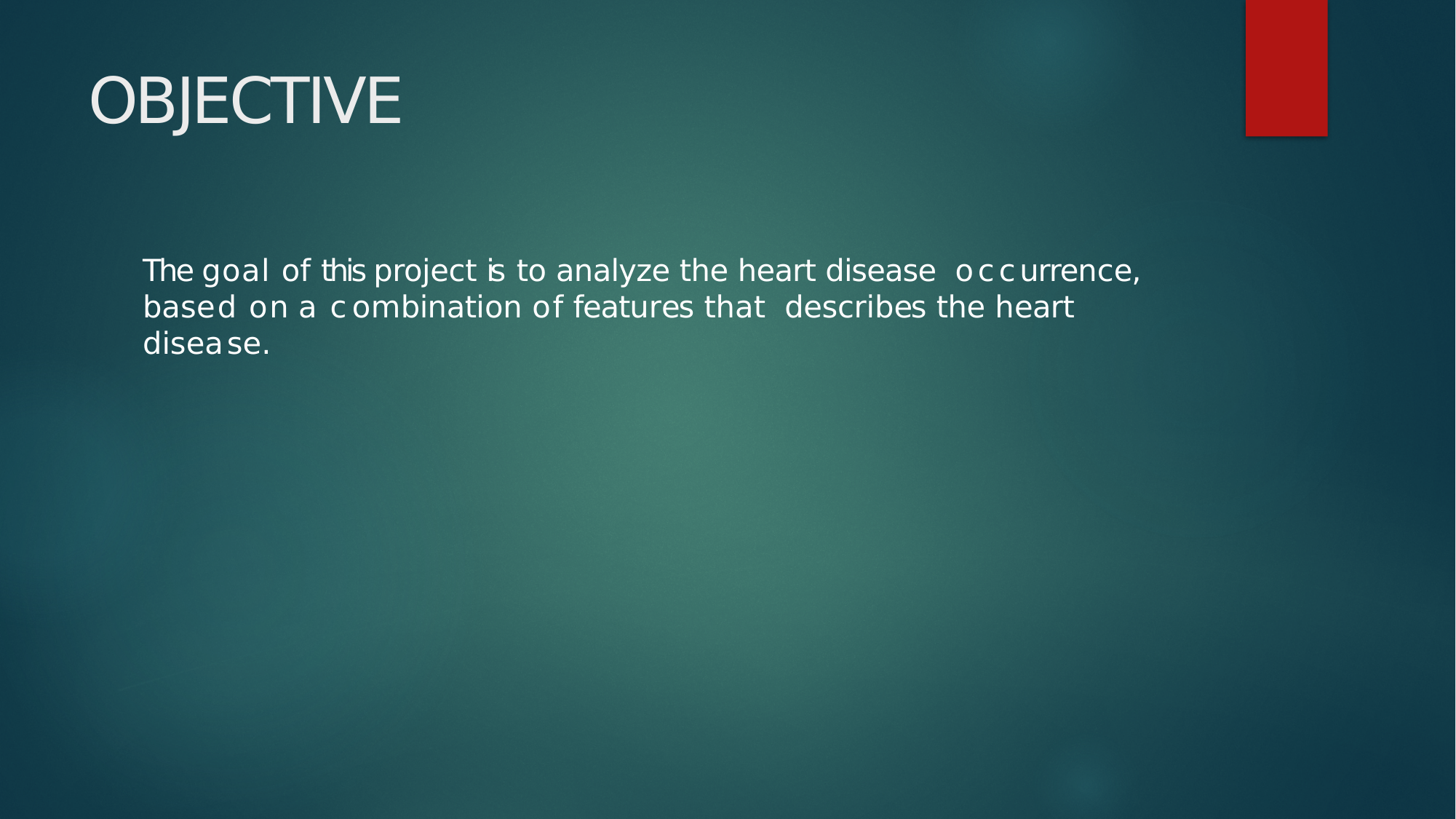

# OBJECTIVE
The goal of this project is  to analyze the heart disease  occurrence, based on a combination of features that  describes the heart disease.